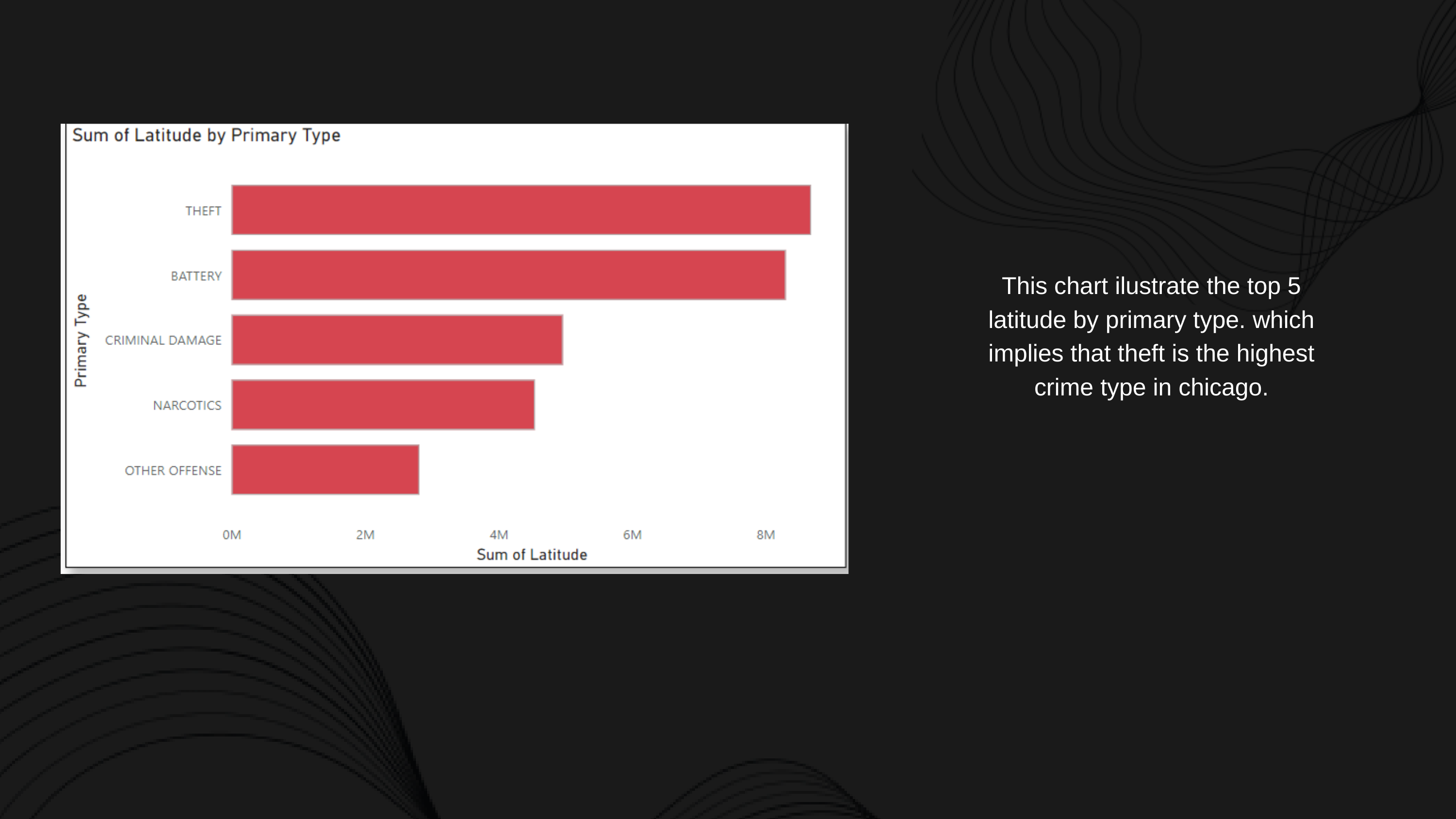

This chart ilustrate the top 5 latitude by primary type. which implies that theft is the highest crime type in chicago.